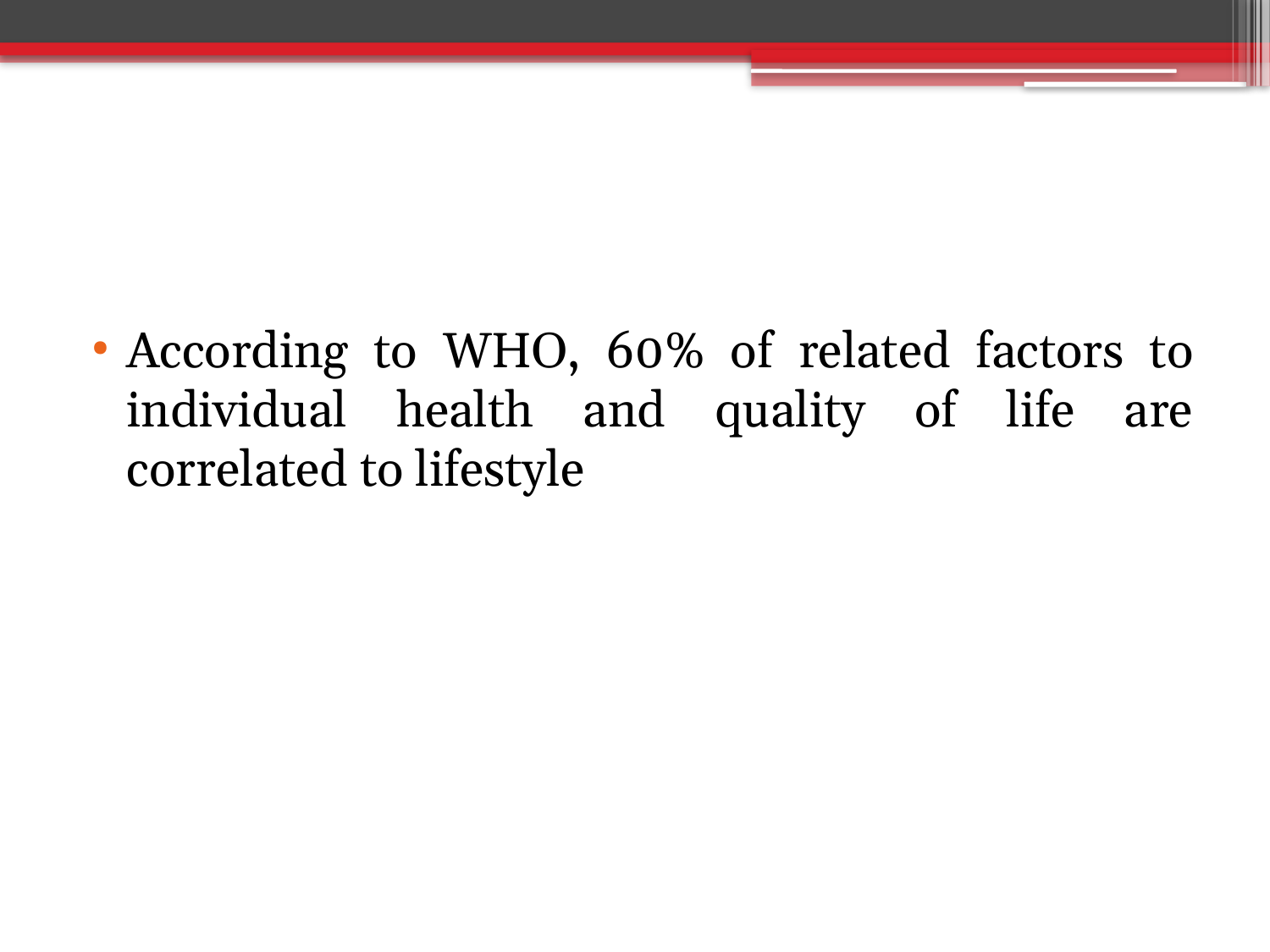

#
According to WHO, 60% of related factors to individual health and quality of life are correlated to lifestyle